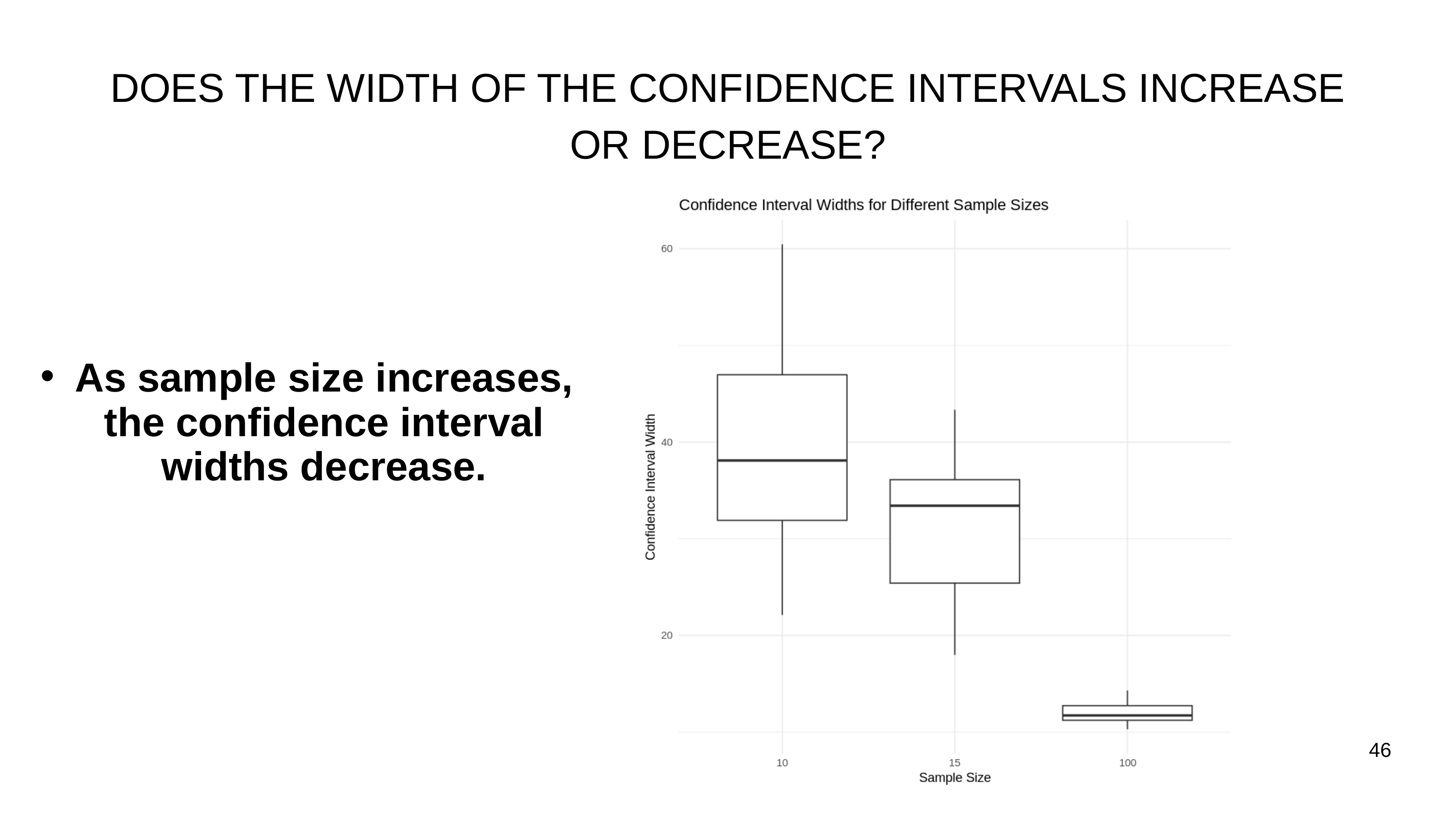

DOES THE WIDTH OF THE CONFIDENCE INTERVALS INCREASE OR DECREASE?

As sample size increases, the confidence interval widths decrease.

46